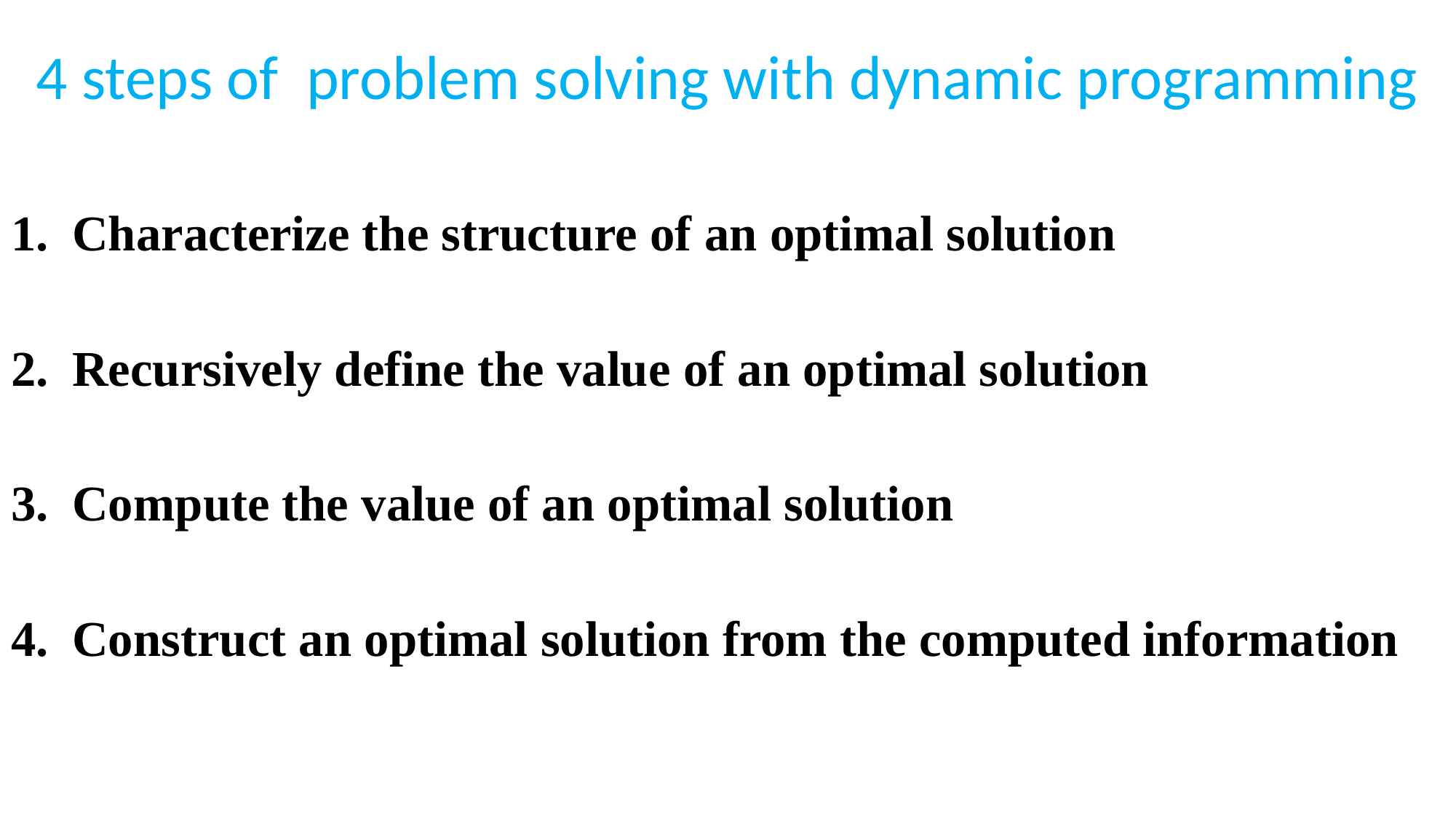

# 4 steps of  problem solving with dynamic programming
Characterize the structure of an optimal solution
Recursively define the value of an optimal solution
Compute the value of an optimal solution
Construct an optimal solution from the computed information